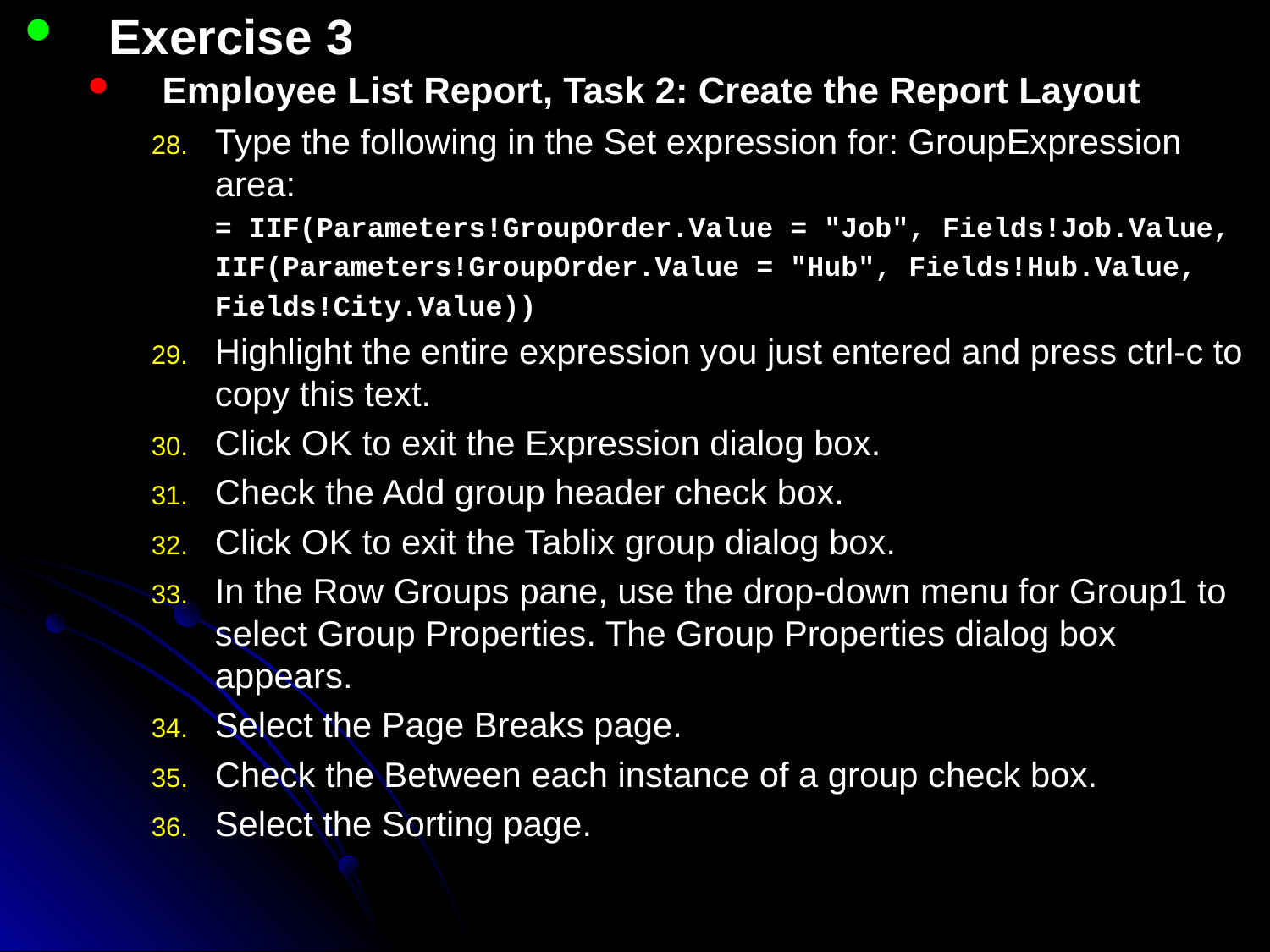

Exercise 3
Employee List Report, Task 2: Create the Report Layout
Type the following in the Set expression for: GroupExpression area:
= IIF(Parameters!GroupOrder.Value = "Job", Fields!Job.Value,
IIF(Parameters!GroupOrder.Value = "Hub", Fields!Hub.Value,
Fields!City.Value))
Highlight the entire expression you just entered and press ctrl-c to copy this text.
Click OK to exit the Expression dialog box.
Check the Add group header check box.
Click OK to exit the Tablix group dialog box.
In the Row Groups pane, use the drop-down menu for Group1 to select Group Properties. The Group Properties dialog box appears.
Select the Page Breaks page.
Check the Between each instance of a group check box.
Select the Sorting page.